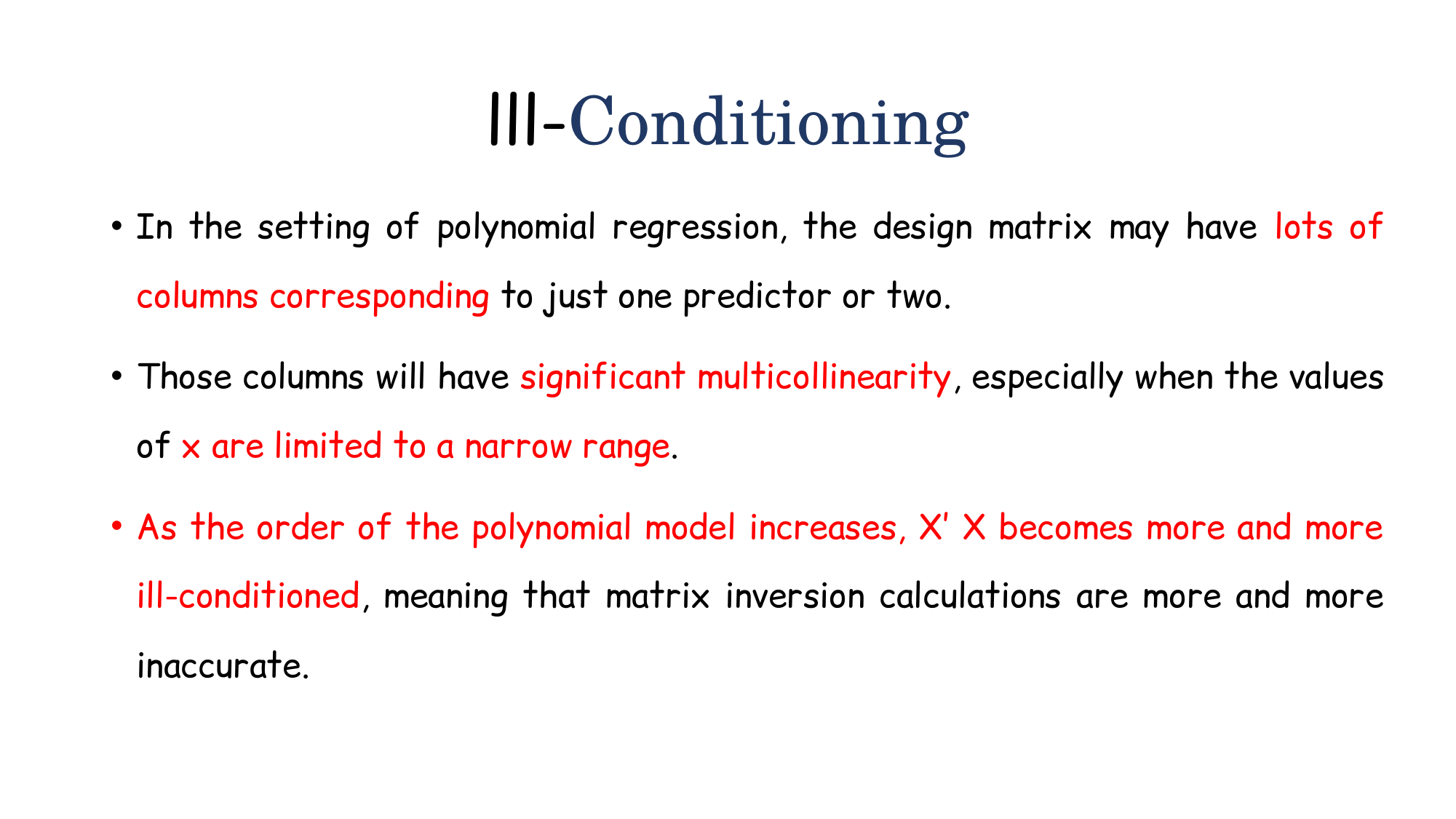

# lll-Conditioning
In the setting of polynomial regression, the design matrix may have lots of columns corresponding to just one predictor or two.
Those columns will have significant multicollinearity, especially when the values of x are limited to a narrow range.
As the order of the polynomial model increases, X’ X becomes more and more ill-conditioned, meaning that matrix inversion calculations are more and more inaccurate.